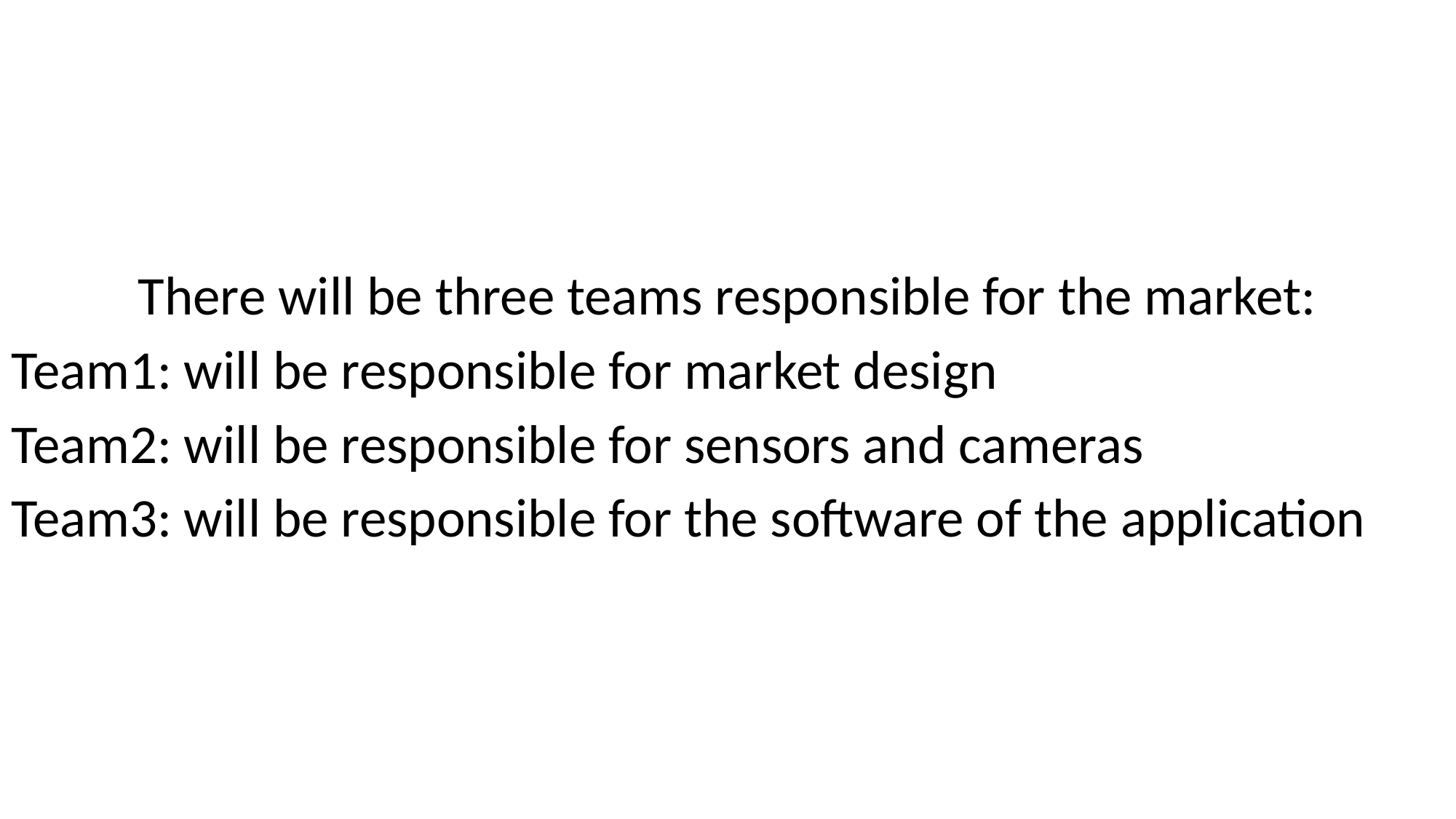

There will be three teams responsible for the market:
Team1: will be responsible for market design
Team2: will be responsible for sensors and cameras
Team3: will be responsible for the software of the application